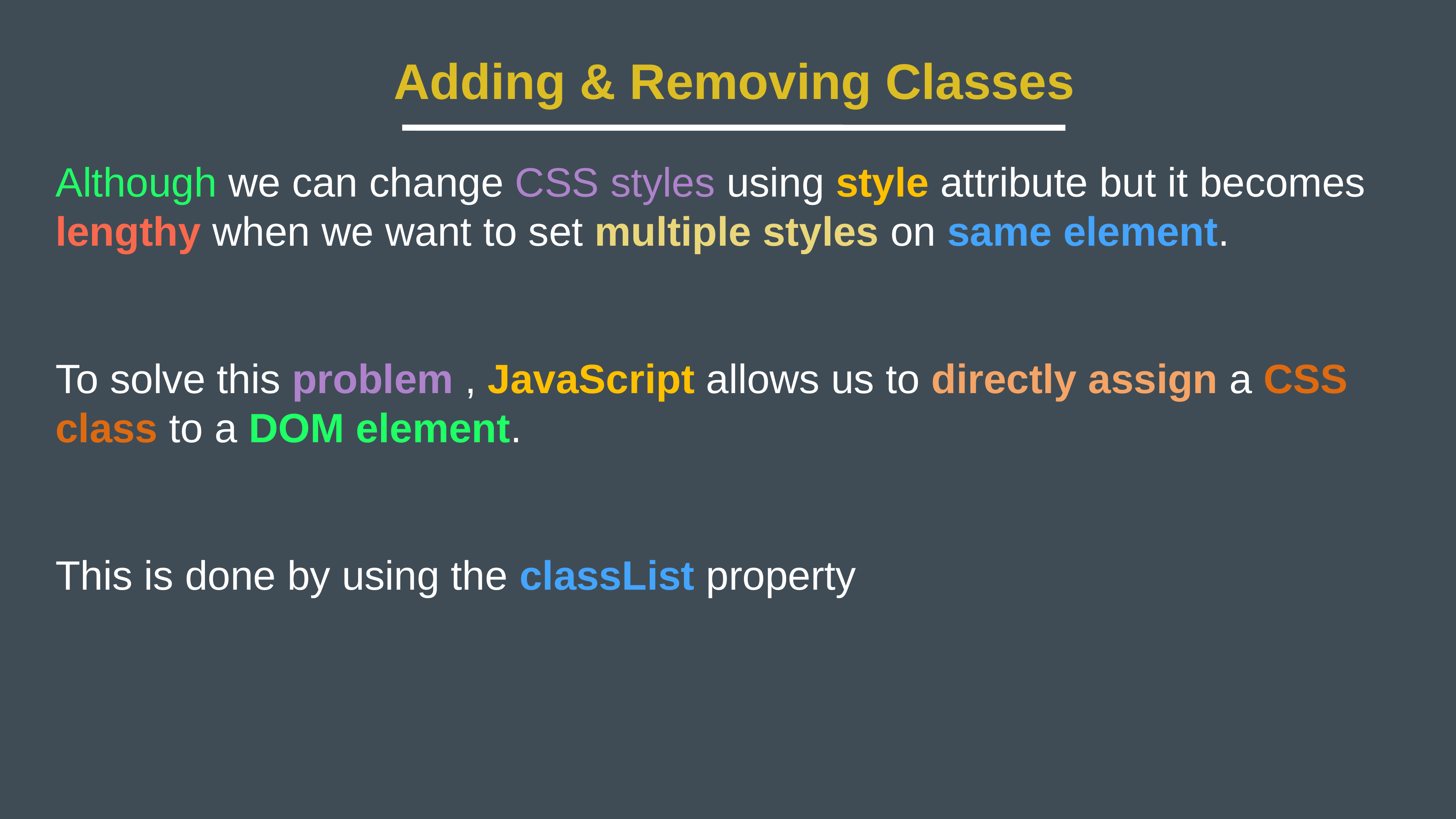

Adding & Removing Classes
Although we can change CSS styles using style attribute but it becomes lengthy when we want to set multiple styles on same element.

To solve this problem , JavaScript allows us to directly assign a CSS class to a DOM element.

This is done by using the classList property